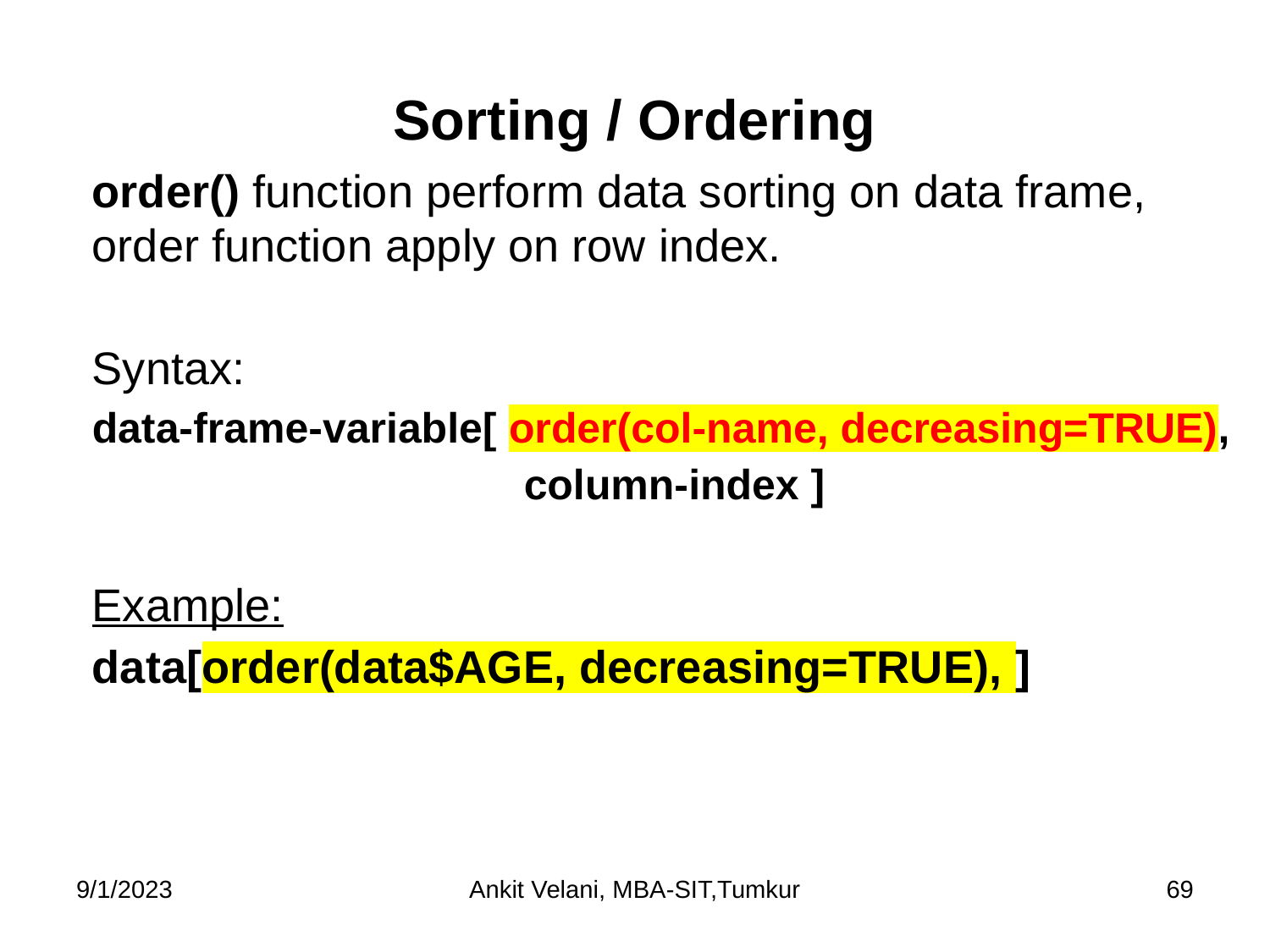

# Sorting / Ordering
order() function perform data sorting on data frame, order function apply on row index.

Syntax:
data-frame-variable[ order(col-name, decreasing=TRUE),
		               column-index ]

Example:
data[order(data$AGE, decreasing=TRUE), ]
9/1/2023
Ankit Velani, MBA-SIT,Tumkur
69